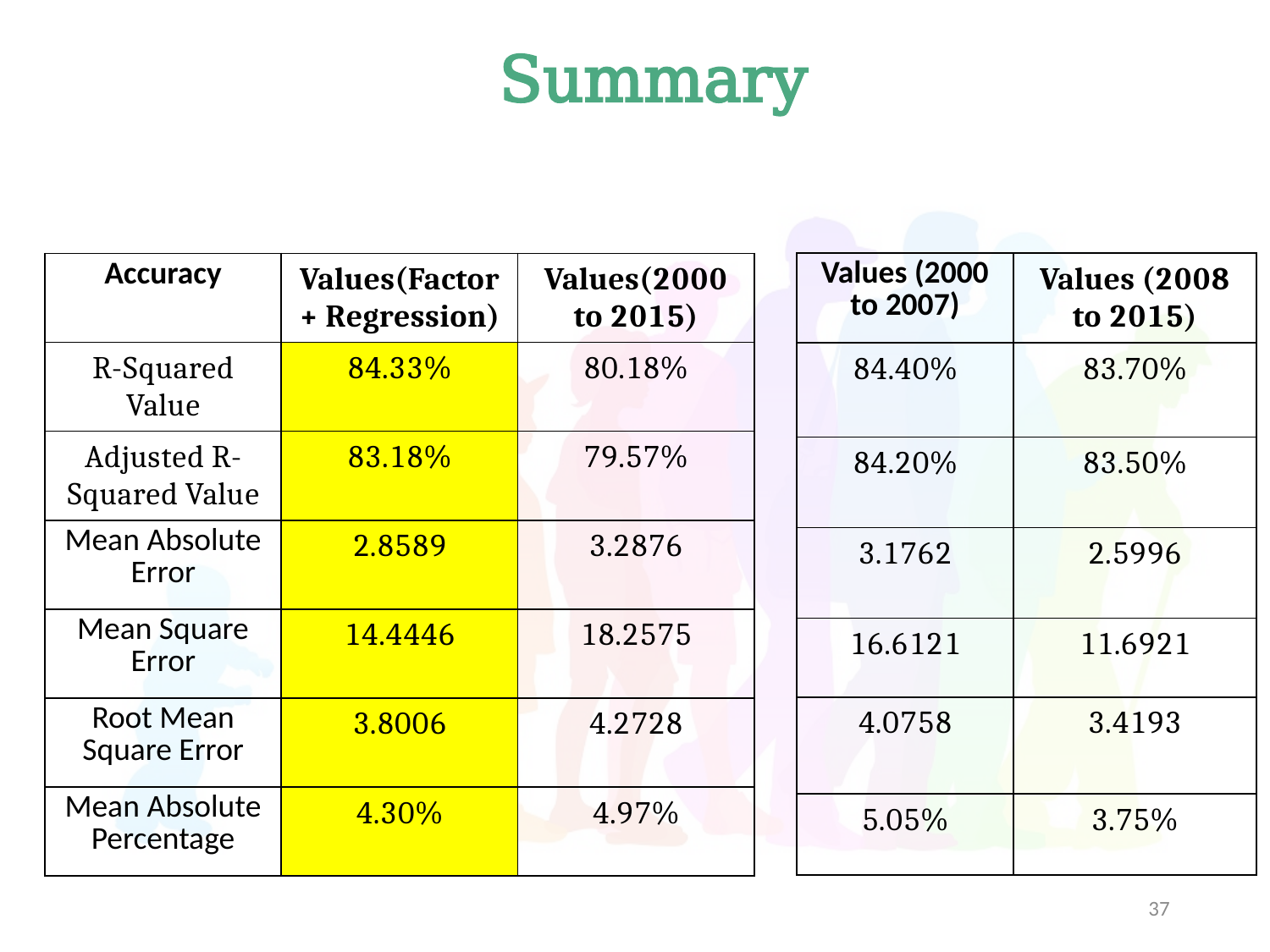

Summary
| Values (2000 to 2007) | Values (2008 to 2015) |
| --- | --- |
| 84.40% | 83.70% |
| 84.20% | 83.50% |
| 3.1762 | 2.5996 |
| 16.6121 | 11.6921 |
| 4.0758 | 3.4193 |
| 5.05% | 3.75% |
| Accuracy | Values(Factor + Regression) | Values(2000 to 2015) |
| --- | --- | --- |
| R-Squared Value | 84.33% | 80.18% |
| Adjusted R-Squared Value | 83.18% | 79.57% |
| Mean Absolute Error | 2.8589 | 3.2876 |
| Mean Square Error | 14.4446 | 18.2575 |
| Root Mean Square Error | 3.8006 | 4.2728 |
| Mean Absolute Percentage | 4.30% | 4.97% |
37